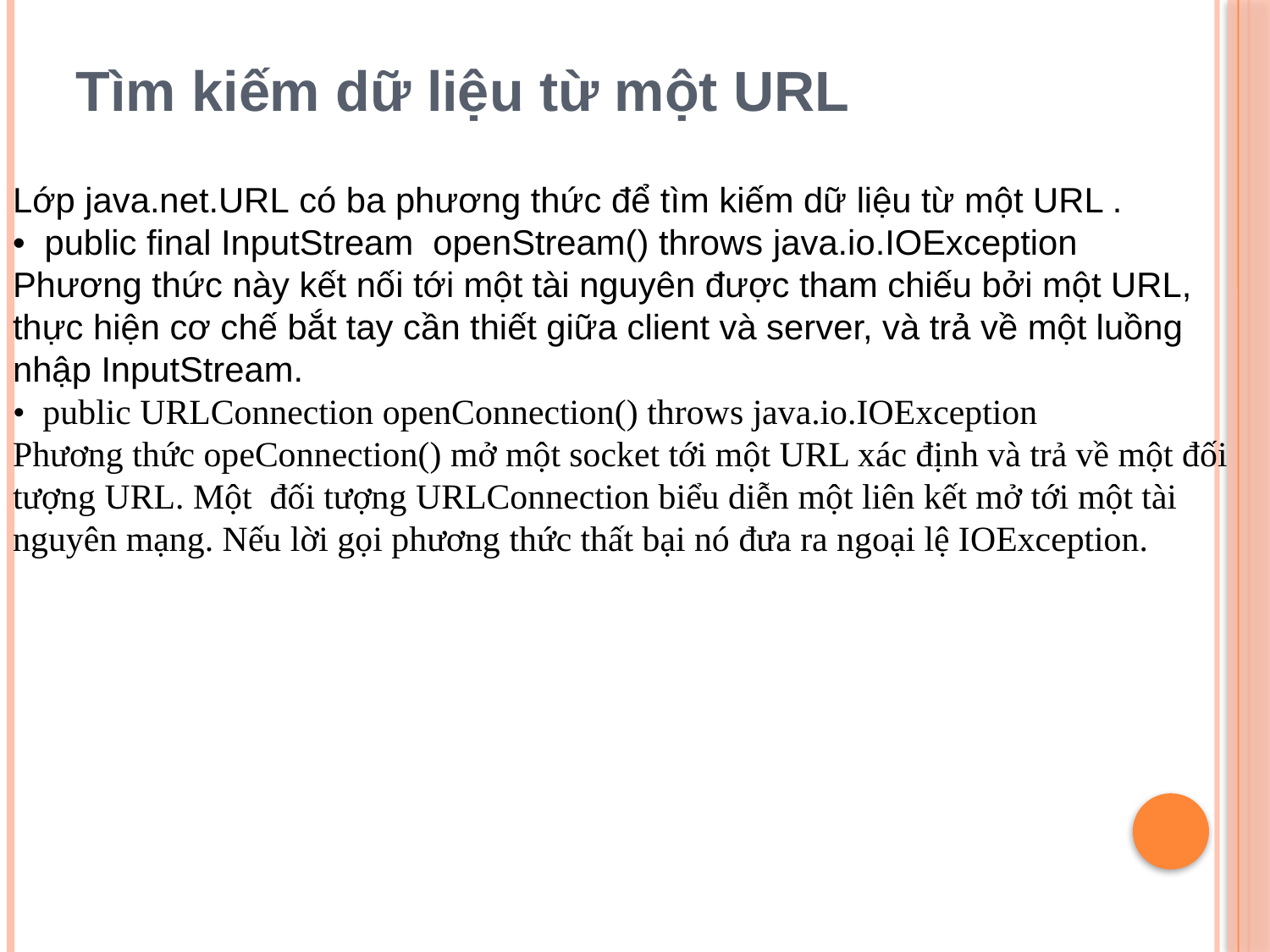

# Tìm kiếm dữ liệu từ một URL
Lớp java.net.URL có ba phương thức để tìm kiếm dữ liệu từ một URL .
•  public final InputStream  openStream() throws java.io.IOException
Phương thức này kết nối tới một tài nguyên được tham chiếu bởi một URL, thực hiện cơ chế bắt tay cần thiết giữa client và server, và trả về một luồng nhập InputStream.
•  public URLConnection openConnection() throws java.io.IOException
Phương thức opeConnection() mở một socket tới một URL xác định và trả về một đối tượng URL. Một  đối tượng URLConnection biểu diễn một liên kết mở tới một tài nguyên mạng. Nếu lời gọi phương thức thất bại nó đưa ra ngoại lệ IOException.